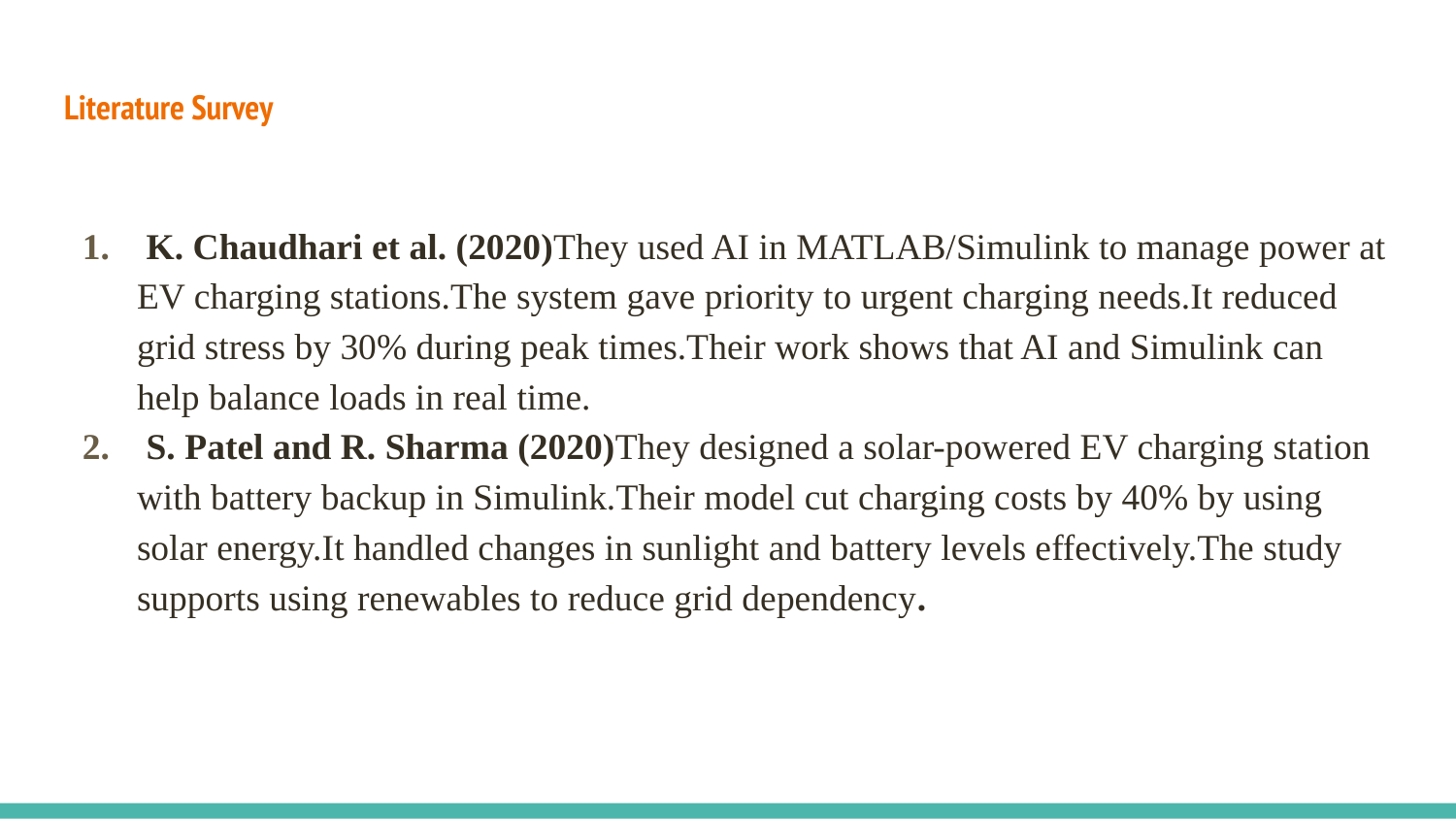

# Literature Survey
 K. Chaudhari et al. (2020)They used AI in MATLAB/Simulink to manage power at EV charging stations.The system gave priority to urgent charging needs.It reduced grid stress by 30% during peak times.Their work shows that AI and Simulink can help balance loads in real time.
 S. Patel and R. Sharma (2020)They designed a solar-powered EV charging station with battery backup in Simulink.Their model cut charging costs by 40% by using solar energy.It handled changes in sunlight and battery levels effectively.The study supports using renewables to reduce grid dependency.